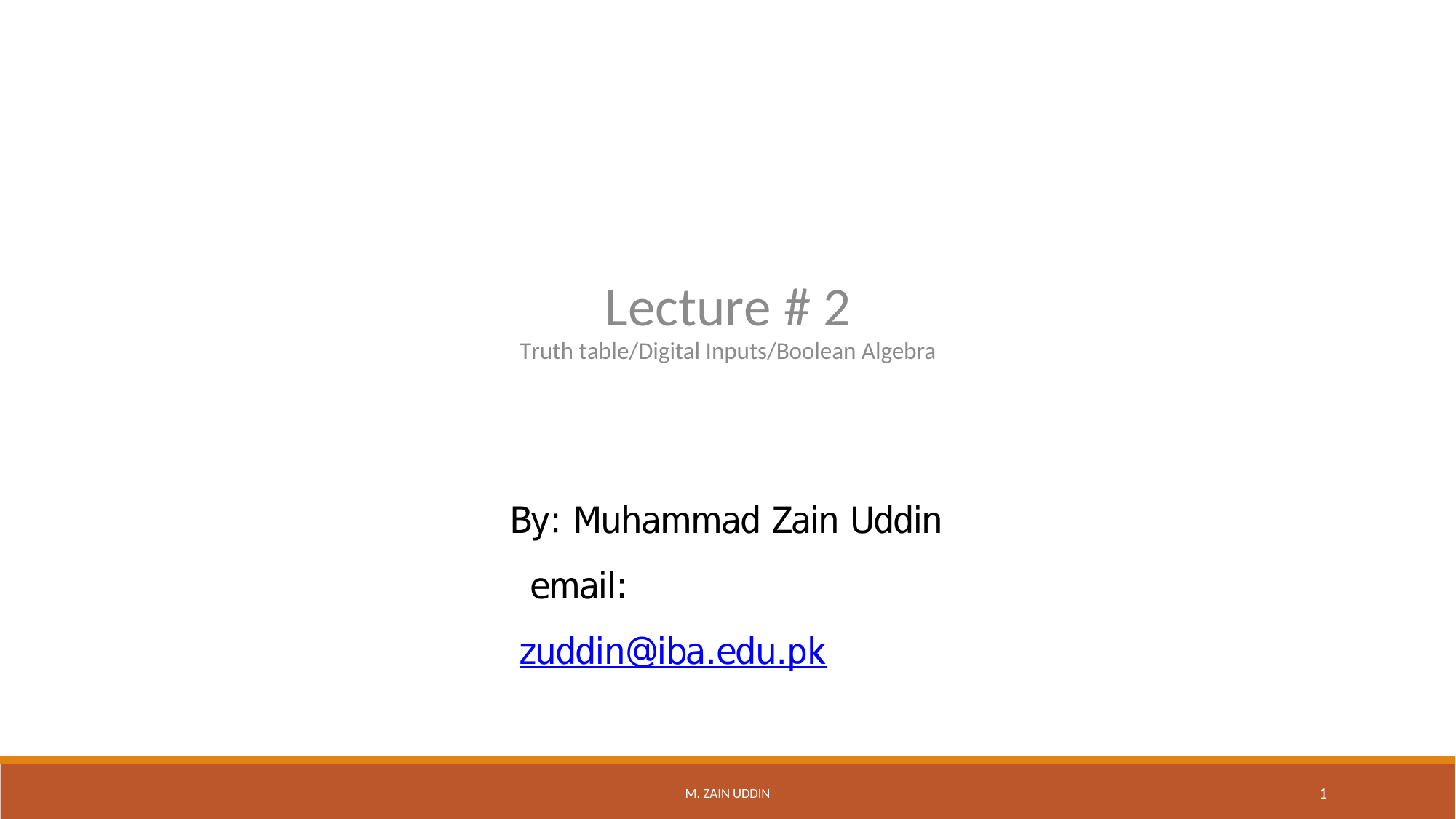

# Lecture # 2
Truth table/Digital Inputs/Boolean Algebra
By: Muhammad Zain Uddin  email: zuddin@iba.edu.pk
1
M. ZAIN UDDIN